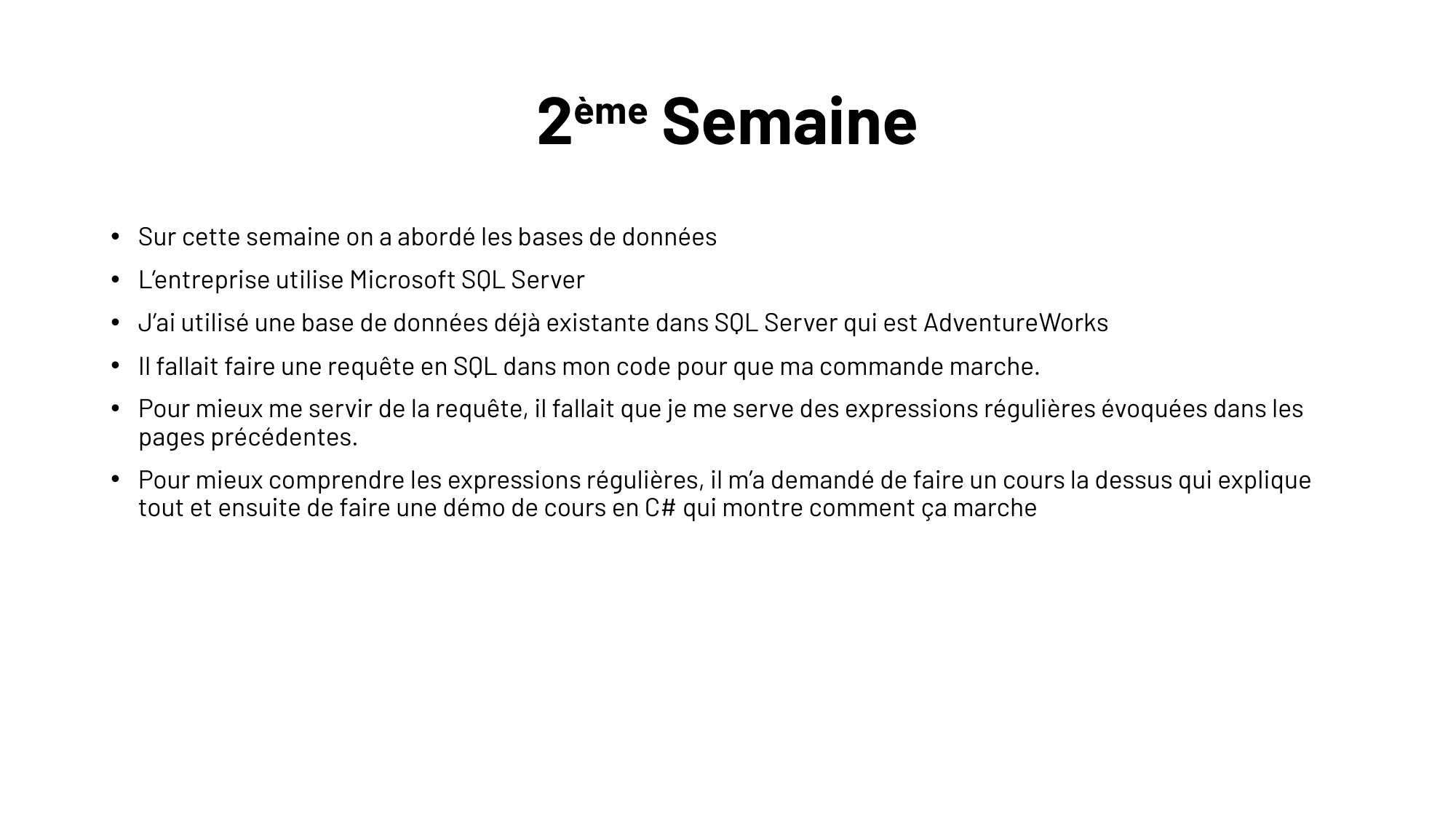

# 2ème Semaine
Sur cette semaine on a abordé les bases de données
L’entreprise utilise Microsoft SQL Server
J’ai utilisé une base de données déjà existante dans SQL Server qui est AdventureWorks
Il fallait faire une requête en SQL dans mon code pour que ma commande marche.
Pour mieux me servir de la requête, il fallait que je me serve des expressions régulières évoquées dans les pages précédentes.
Pour mieux comprendre les expressions régulières, il m’a demandé de faire un cours la dessus qui explique tout et ensuite de faire une démo de cours en C# qui montre comment ça marche